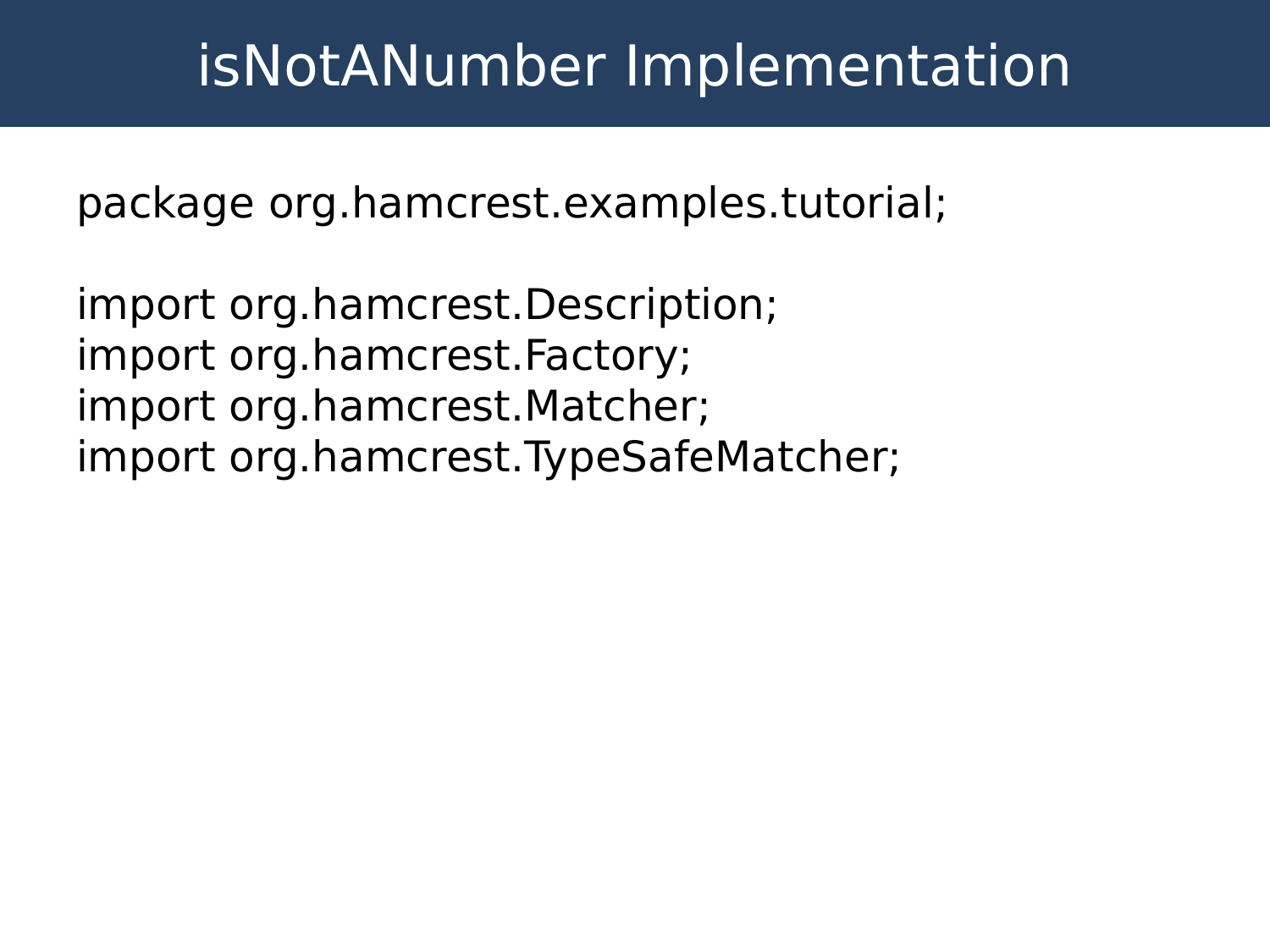

# isNotANumber Implementation
package org.hamcrest.examples.tutorial;
import org.hamcrest.Description;
import org.hamcrest.Factory;
import org.hamcrest.Matcher;
import org.hamcrest.TypeSafeMatcher;